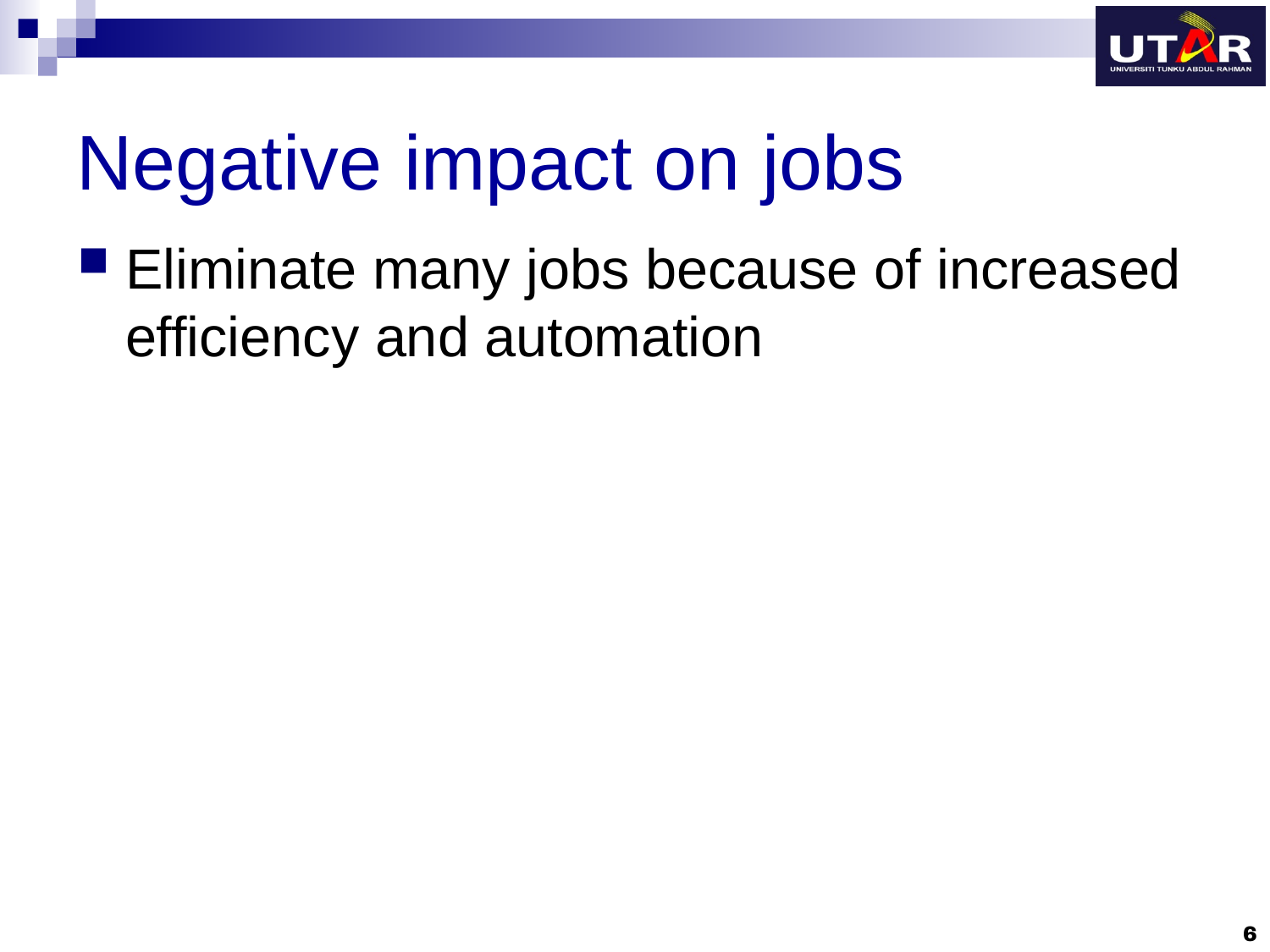

# Negative impact on jobs
Eliminate many jobs because of increased efficiency and automation

6